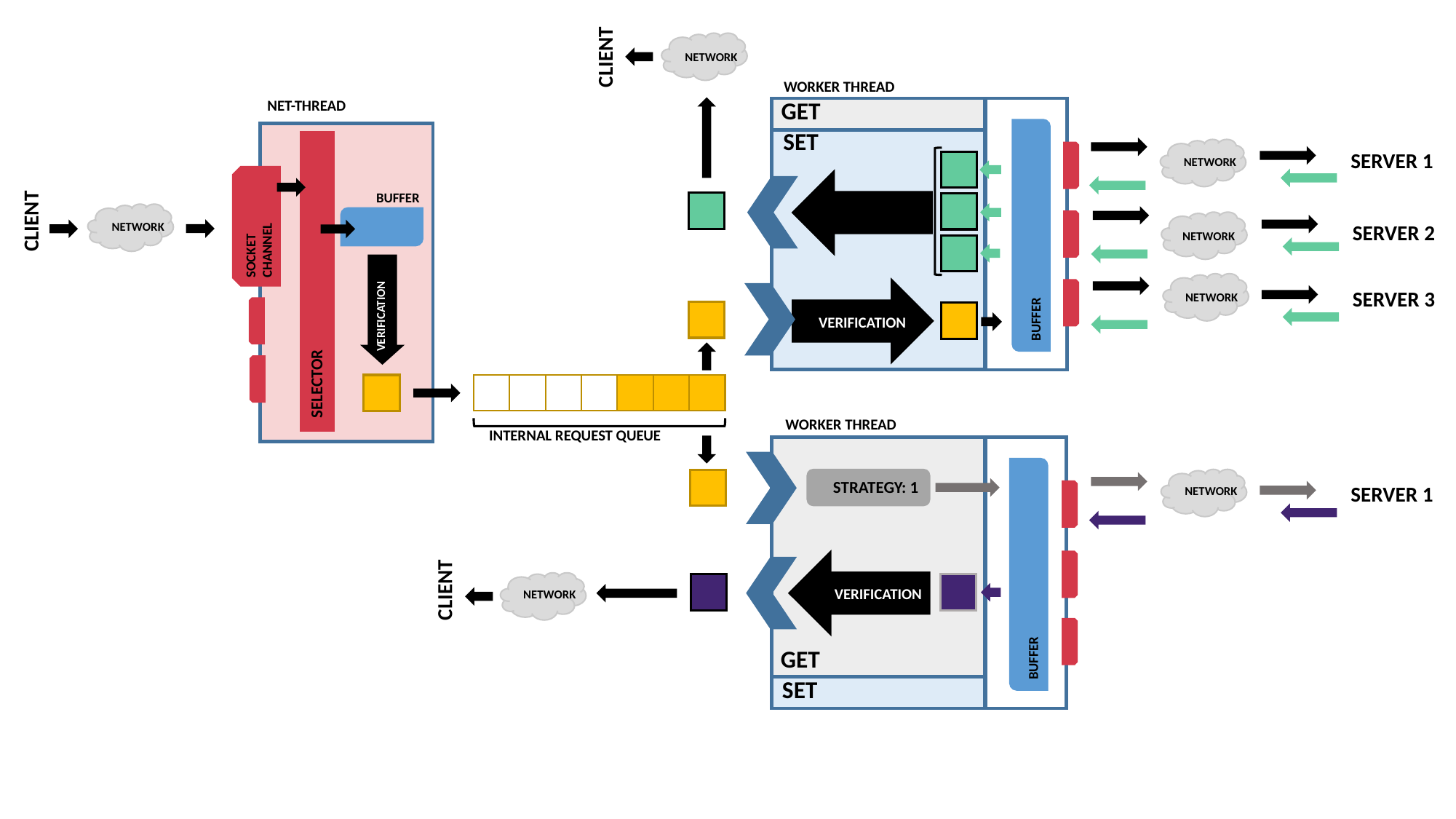

CLIENT
NETWORK

WORKER THREAD
GET
NET-THREAD

SET

NETWORK
SERVER 1

BUFFER

CLIENT

NETWORK
SERVER 2

NETWORK

SOCKET
CHANNEL

NETWORK

SERVER 3

VERIFICATION

BUFFER
VERIFICATION

SELECTOR

WORKER THREAD
INTERNAL REQUEST QUEUE

STRATEGY: 1

SERVER 1
NETWORK

CLIENT

VERIFICATION
NETWORK

GET
BUFFER
SET